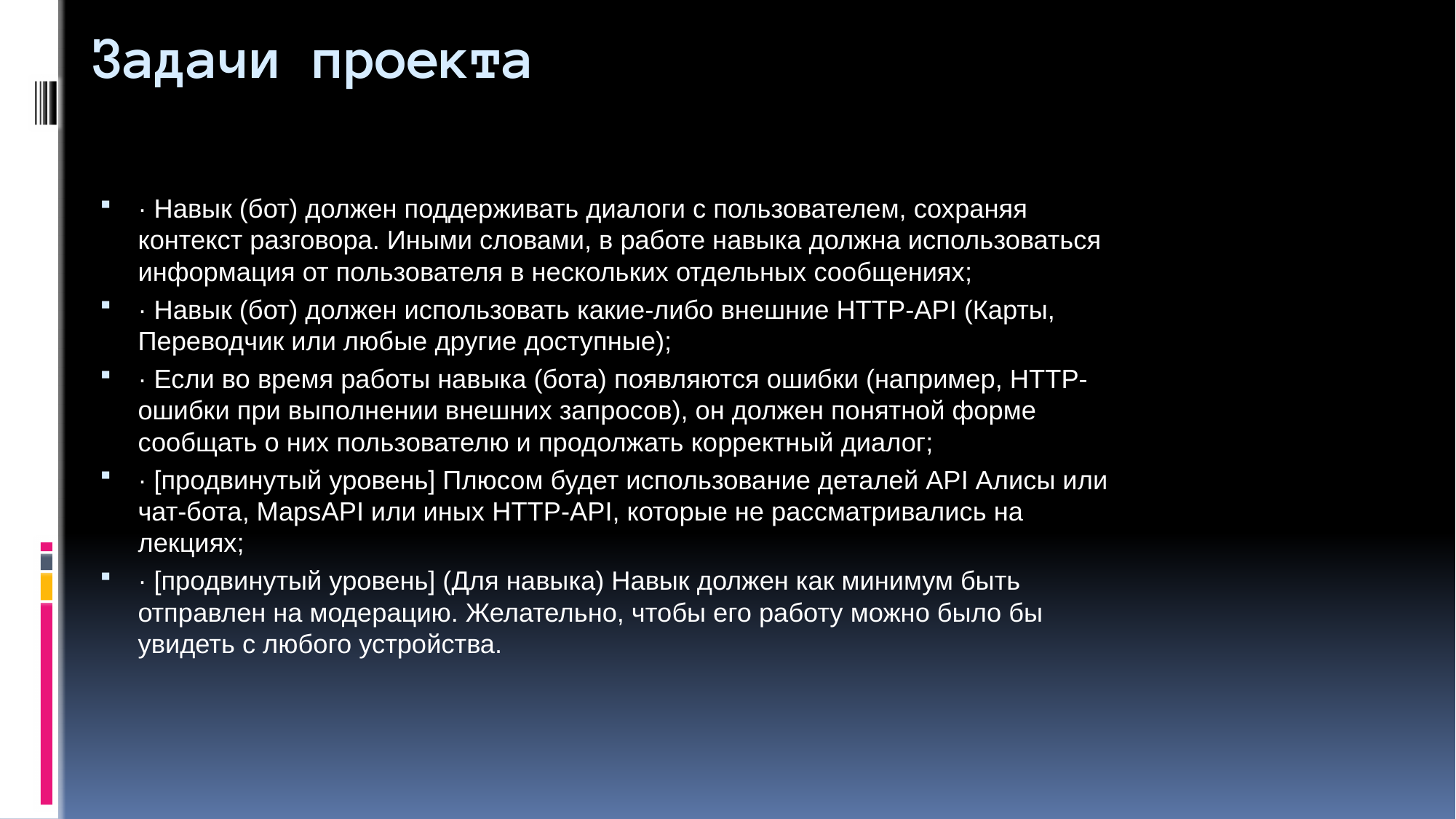

# Задачи проекта
· Навык (бот) должен поддерживать диалоги с пользователем, сохраняя контекст разговора. Иными словами, в работе навыка должна использоваться информация от пользователя в нескольких отдельных сообщениях;
· Навык (бот) должен использовать какие-либо внешние HTTP-API (Карты, Переводчик или любые другие доступные);
· Если во время работы навыка (бота) появляются ошибки (например, HTTP-ошибки при выполнении внешних запросов), он должен понятной форме сообщать о них пользователю и продолжать корректный диалог;
· [продвинутый уровень] Плюсом будет использование деталей API Алисы или чат-бота, MapsAPI или иных HTTP-API, которые не рассматривались на лекциях;
· [продвинутый уровень] (Для навыка) Навык должен как минимум быть отправлен на модерацию. Желательно, чтобы его работу можно было бы увидеть с любого устройства.